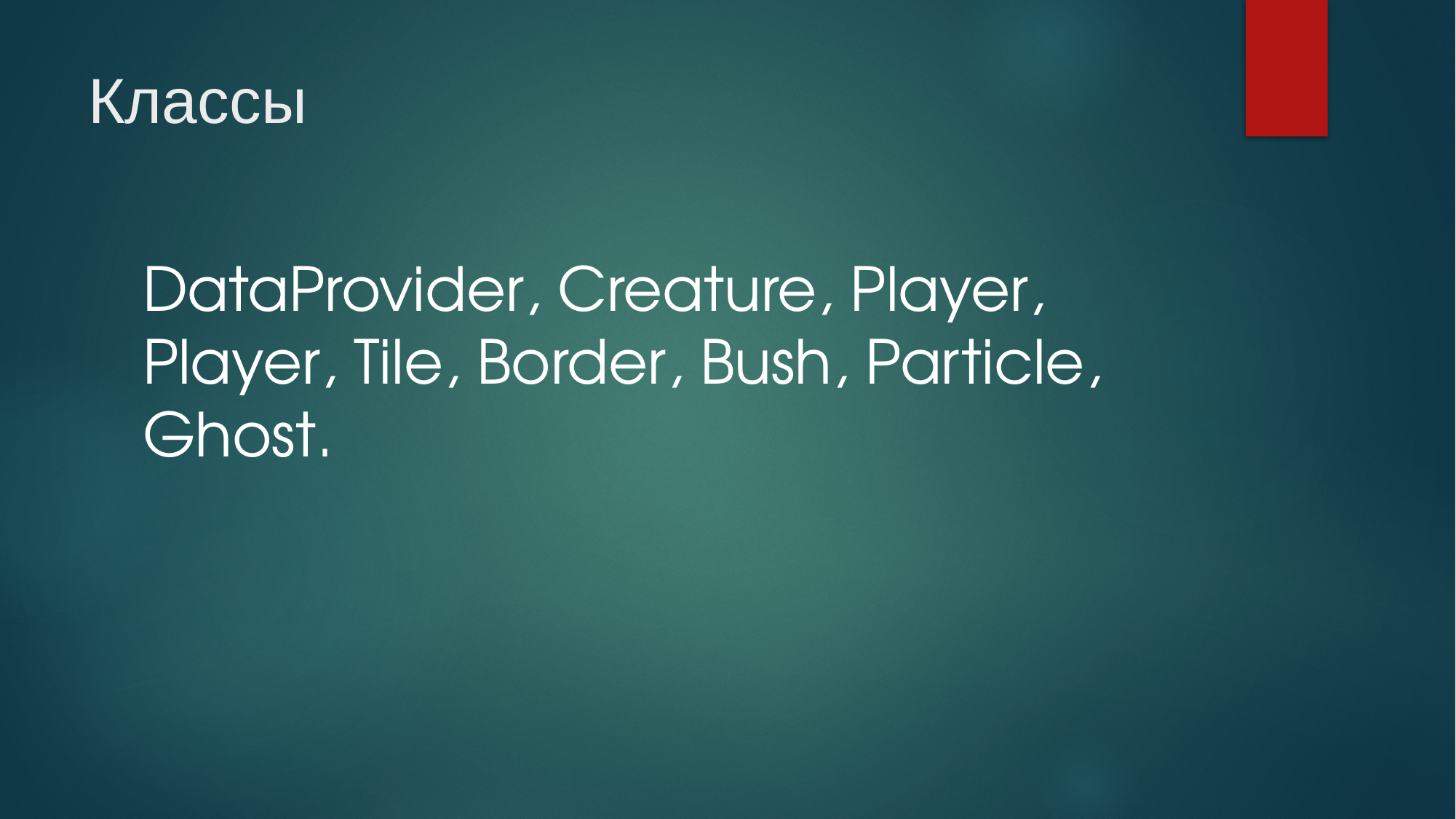

# Классы
DataProvider, Creature, Player, Player, Tile, Border, Bush, Particle, Ghost.